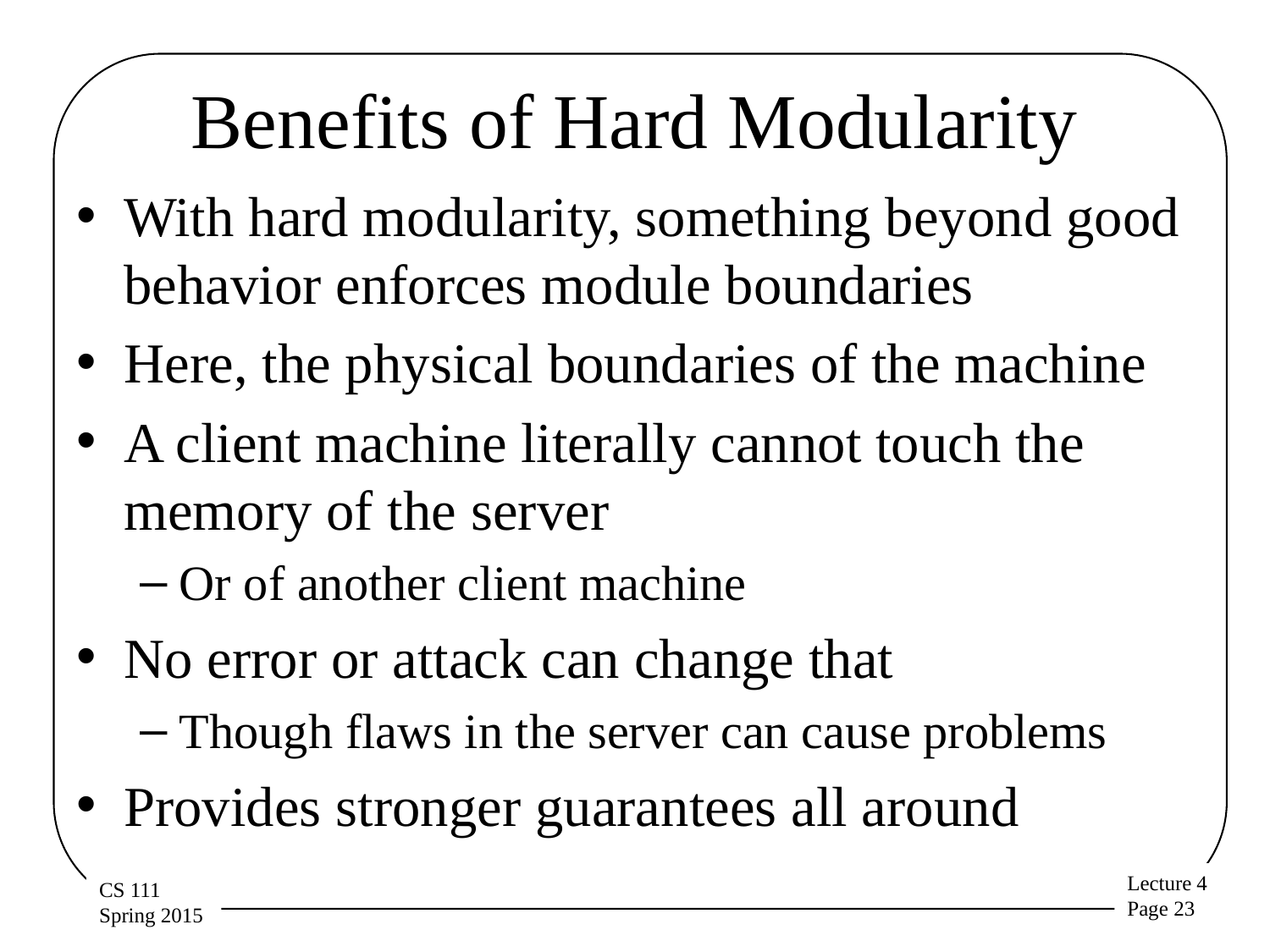

# Benefits of Hard Modularity
With hard modularity, something beyond good behavior enforces module boundaries
Here, the physical boundaries of the machine
A client machine literally cannot touch the memory of the server
Or of another client machine
No error or attack can change that
Though flaws in the server can cause problems
Provides stronger guarantees all around